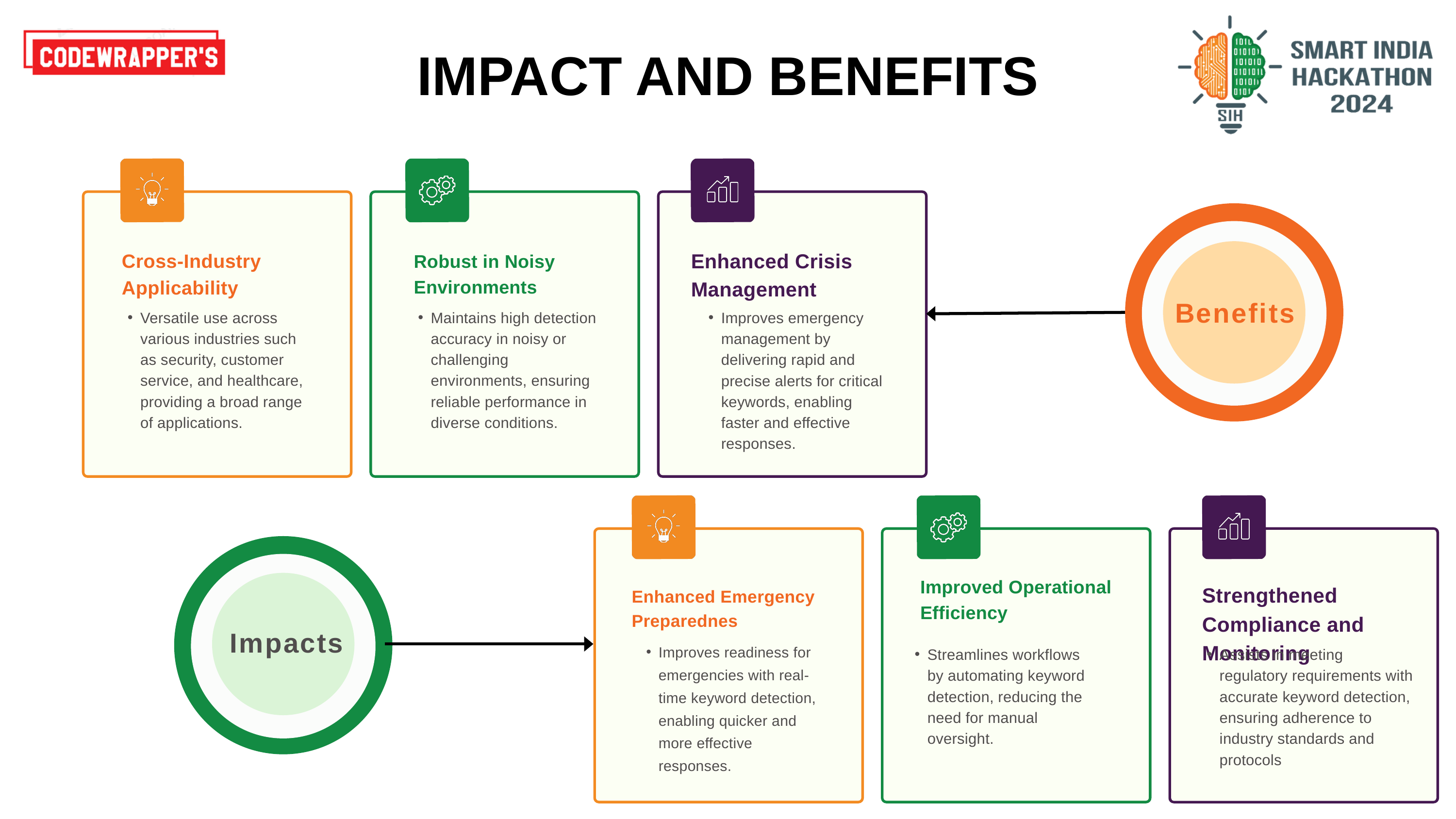

IMPACT AND BENEFITS

Enhanced Crisis Management
Cross-Industry Applicability
Robust in Noisy Environments
Benefits
Versatile use across various industries such as security, customer service, and healthcare, providing a broad range of applications.
Maintains high detection accuracy in noisy or challenging environments, ensuring reliable performance in diverse conditions.
Improves emergency management by delivering rapid and precise alerts for critical keywords, enabling faster and effective responses.

Improved Operational Efficiency

Strengthened Compliance and Monitoring
Enhanced Emergency Preparednes
Impacts
Improves readiness for emergencies with real-time keyword detection, enabling quicker and more effective responses.
Streamlines workflows by automating keyword detection, reducing the need for manual oversight.
Assists in meeting regulatory requirements with accurate keyword detection, ensuring adherence to industry standards and protocols